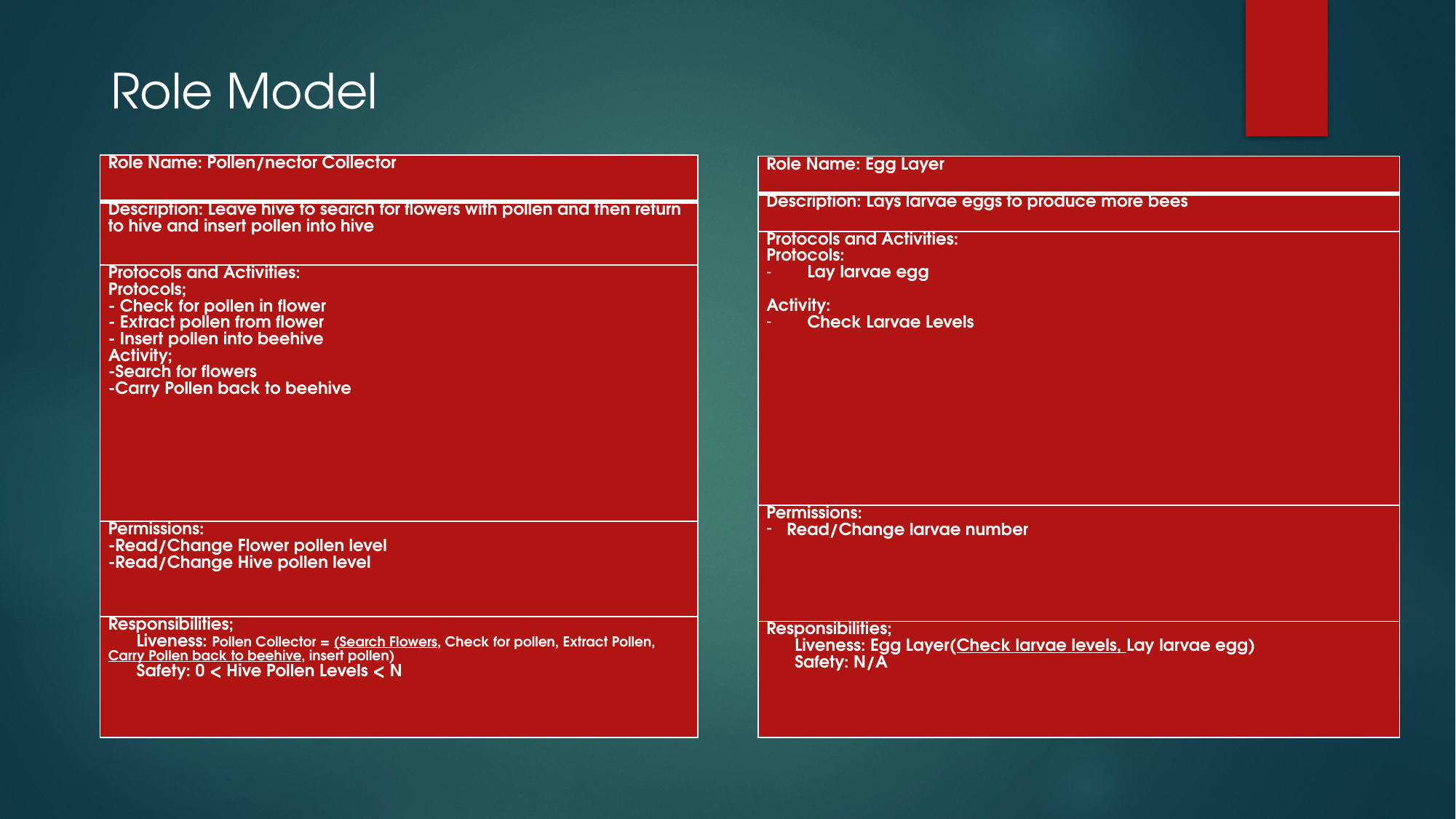

Role Model

| Role Name: Pollen/nector Collector |
| --- |
| Description: Leave hive to search for flowers with pollen and then return to hive and insert pollen into hive |
| Protocols and Activities: Protocols; - Check for pollen in flower - Extract pollen from flower - Insert pollen into beehive Activity; -Search for flowers -Carry Pollen back to beehive |
| Permissions: -Read/Change Flower pollen level -Read/Change Hive pollen level |
| Responsibilities; Liveness: Pollen Collector = (Search Flowers, Check for pollen, Extract Pollen, Carry Pollen back to beehive, insert pollen) Safety: 0 < Hive Pollen Levels < N |
| Role Name: Egg Layer |
| --- |
| Description: Lays larvae eggs to produce more bees |
| Protocols and Activities: Protocols: Lay larvae egg   Activity: Check Larvae Levels |
| Permissions: Read/Change larvae number |
| Responsibilities; Liveness: Egg Layer(Check larvae levels, Lay larvae egg) Safety: N/A |